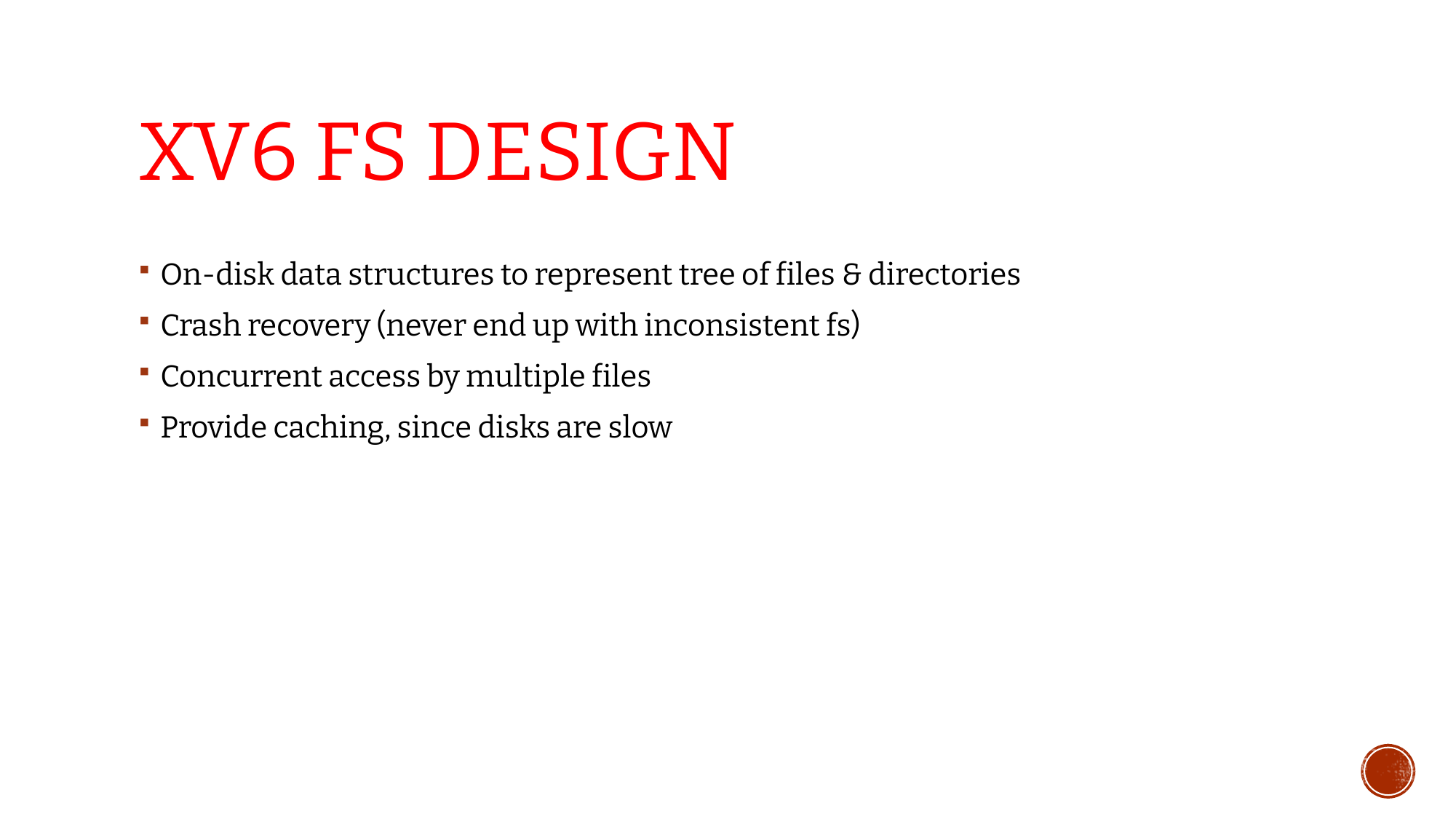

# xv6 FS Design
On-disk data structures to represent tree of files & directories
Crash recovery (never end up with inconsistent fs)
Concurrent access by multiple files
Provide caching, since disks are slow